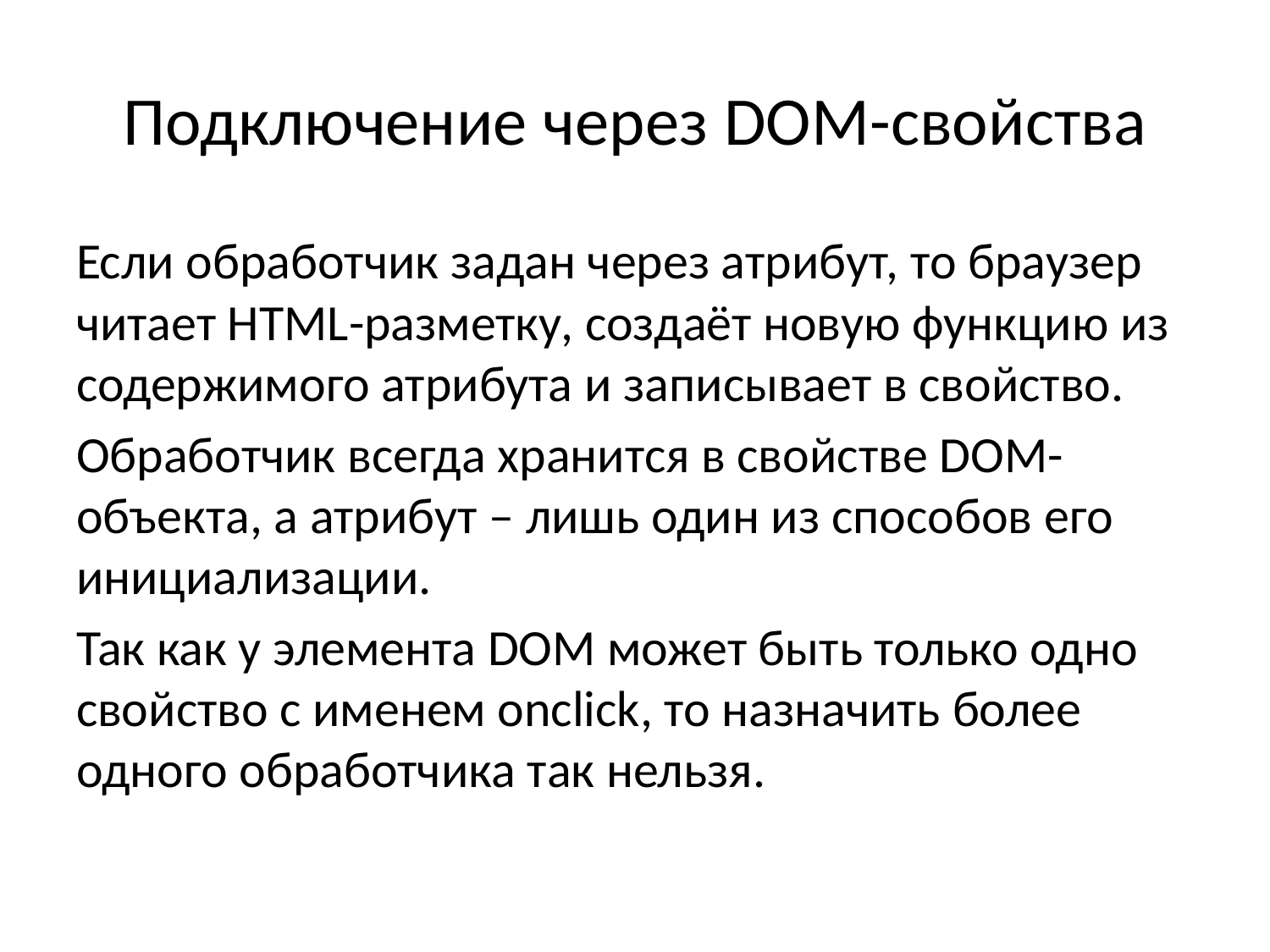

# Подключение через DOM-свойства
Если обработчик задан через атрибут, то браузер читает HTML-разметку, создаёт новую функцию из содержимого атрибута и записывает в свойство.
Обработчик всегда хранится в свойстве DOM-объекта, а атрибут – лишь один из способов его инициализации.
Так как у элемента DOM может быть только одно свойство с именем onclick, то назначить более одного обработчика так нельзя.